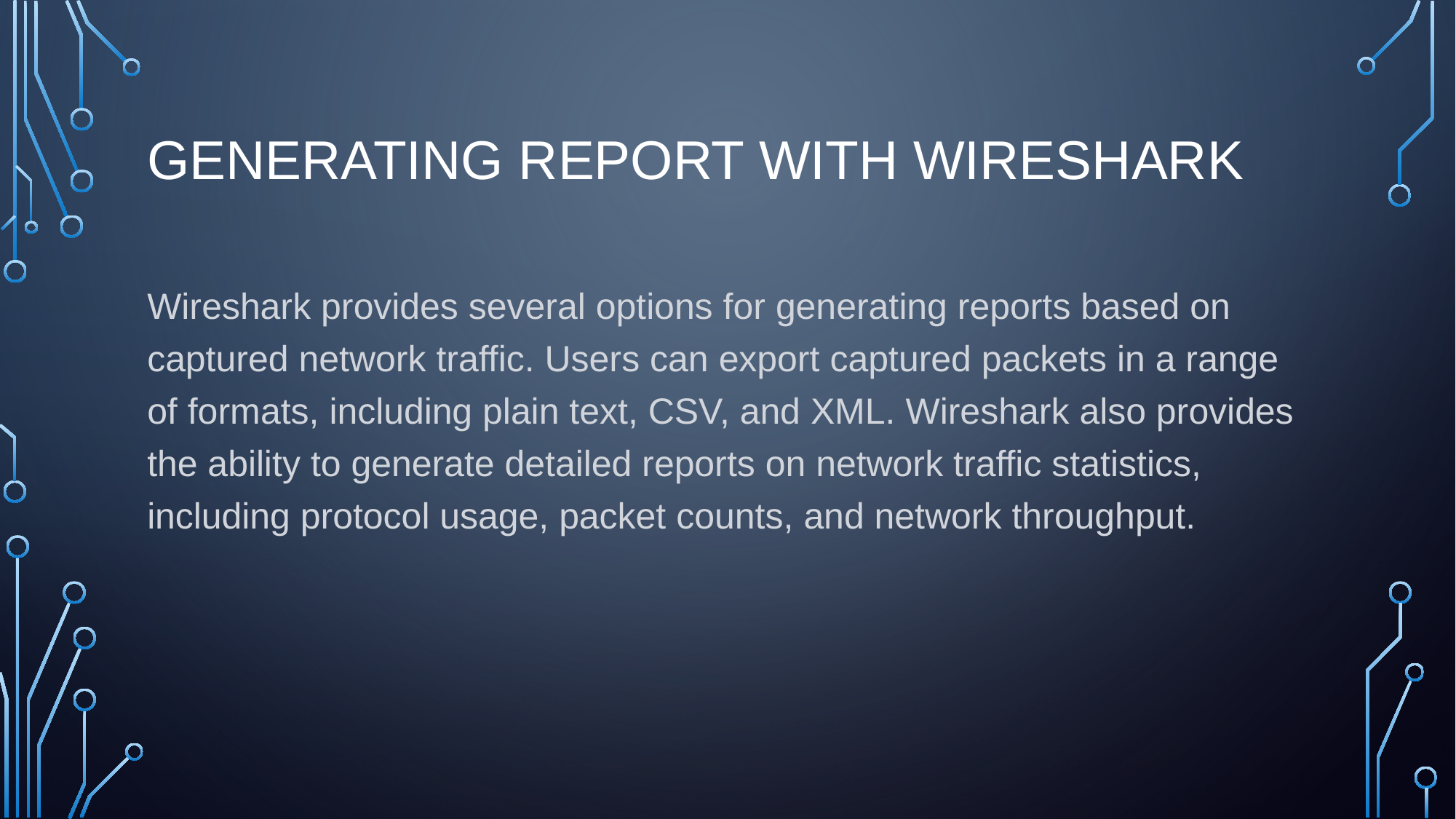

# GENERATING REPORT WITH WIRESHARK
Wireshark provides several options for generating reports based on captured network traffic. Users can export captured packets in a range of formats, including plain text, CSV, and XML. Wireshark also provides the ability to generate detailed reports on network traffic statistics, including protocol usage, packet counts, and network throughput.